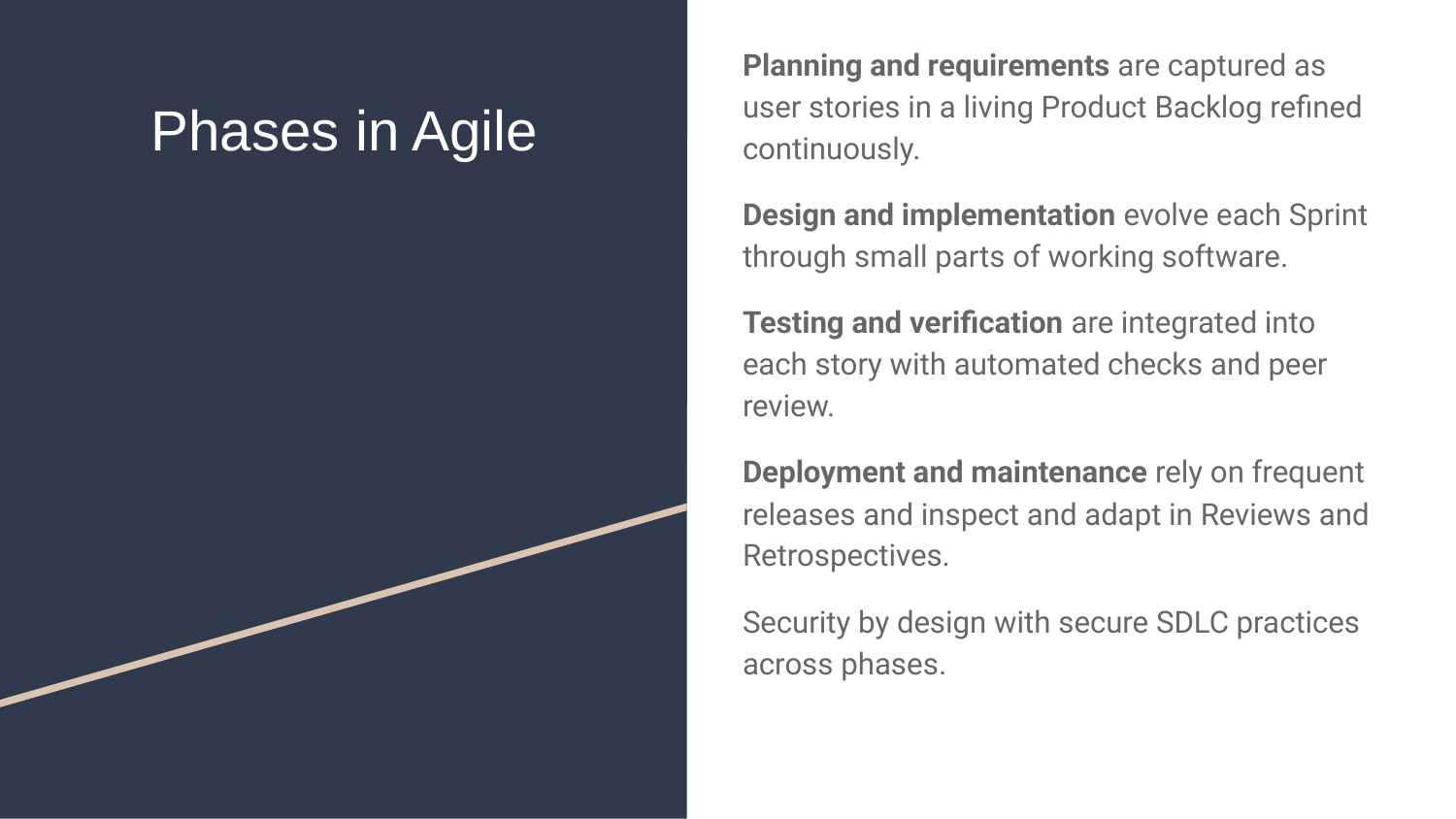

Planning and requirements are captured as user stories in a living Product Backlog refined continuously.
Design and implementation evolve each Sprint through small parts of working software.
Testing and verification are integrated into each story with automated checks and peer review.
Deployment and maintenance rely on frequent releases and inspect and adapt in Reviews and Retrospectives.
Security by design with secure SDLC practices across phases.
# Phases in Agile